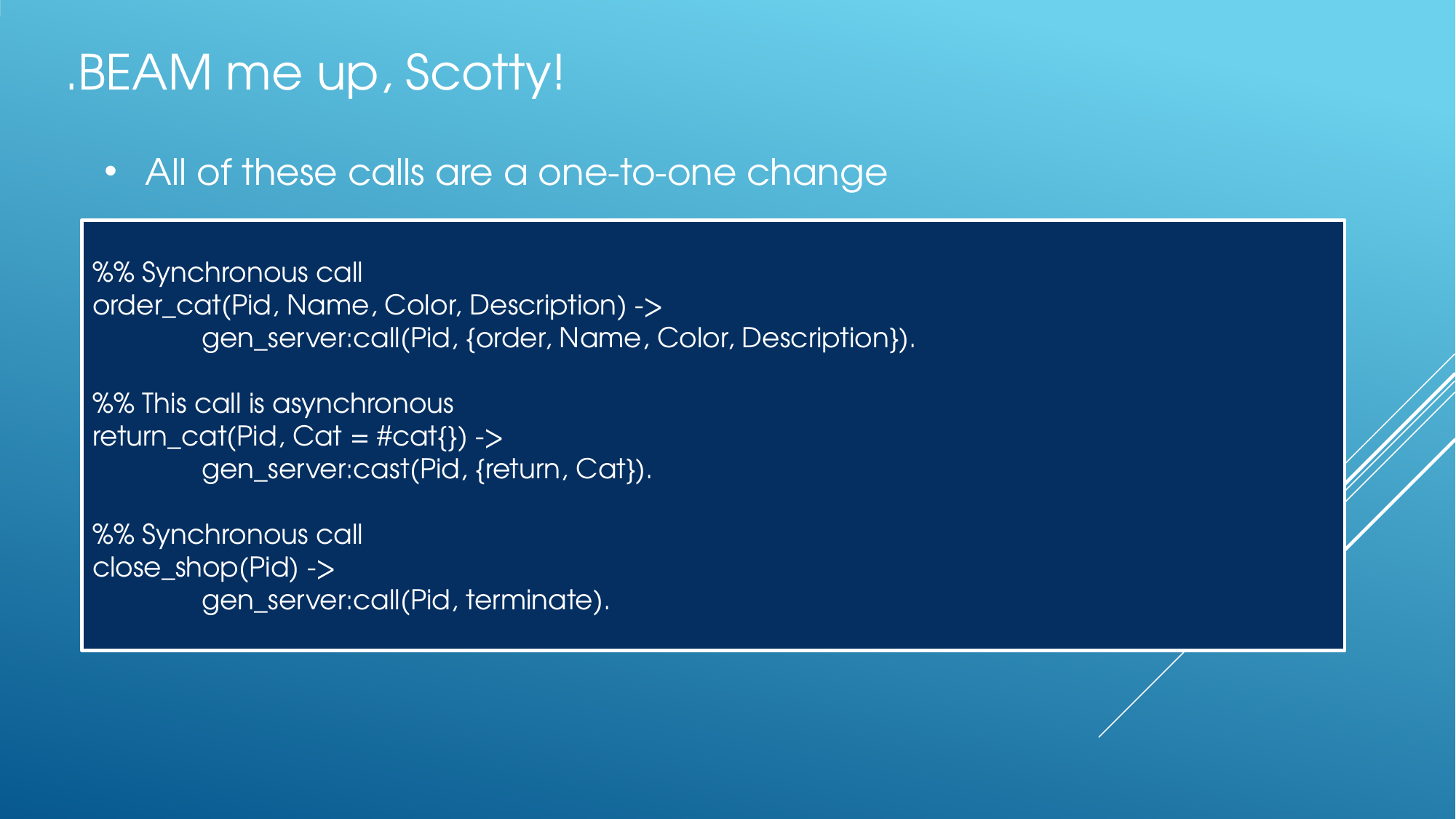

.BEAM me up, Scotty!
All of these calls are a one-to-one change
%% Synchronous call
order_cat(Pid, Name, Color, Description) ->
	gen_server:call(Pid, {order, Name, Color, Description}).

%% This call is asynchronous
return_cat(Pid, Cat = #cat{}) ->
	gen_server:cast(Pid, {return, Cat}).

%% Synchronous call
close_shop(Pid) ->
	gen_server:call(Pid, terminate).